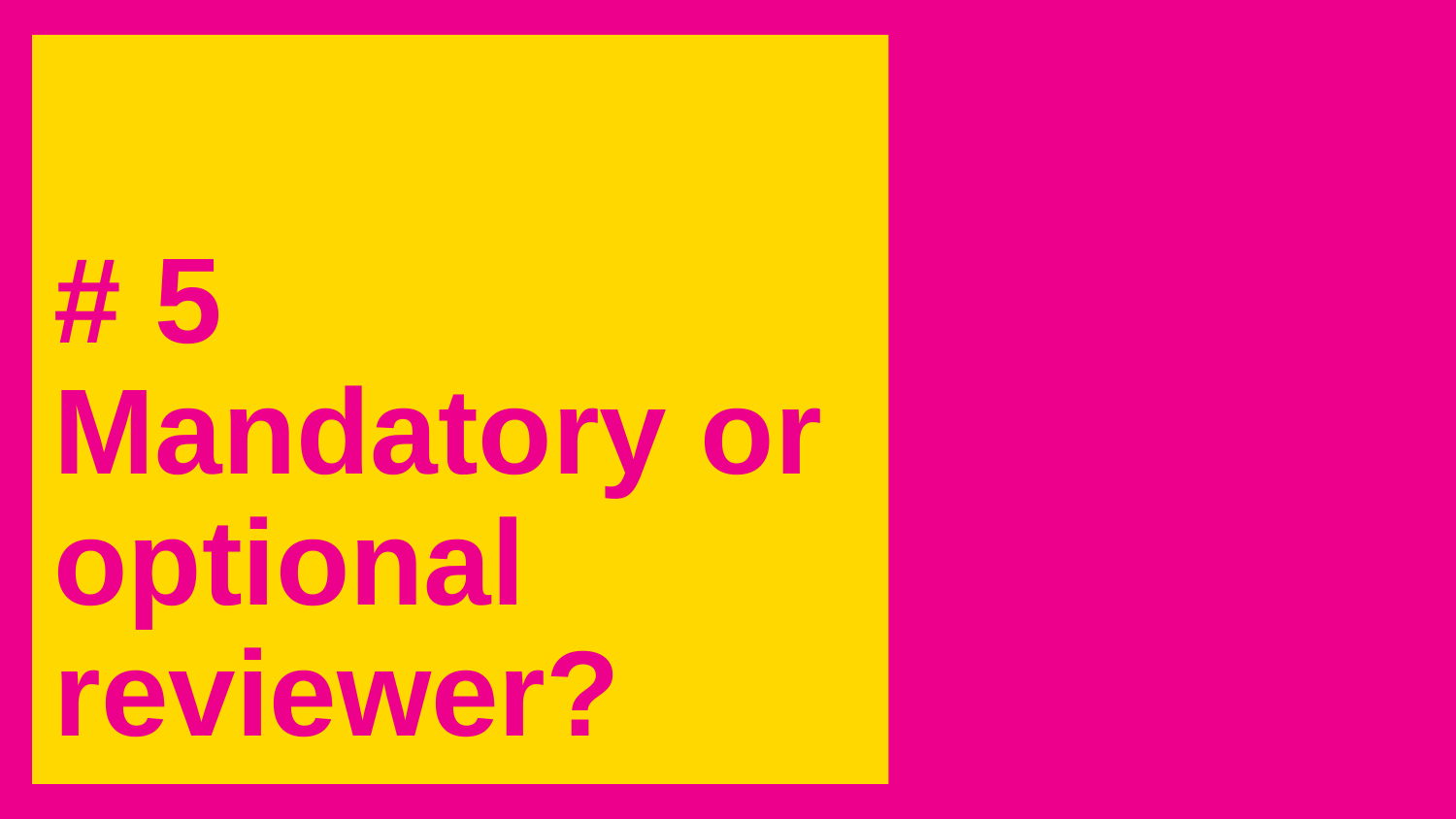

# # 5 Mandatory or optional reviewer?